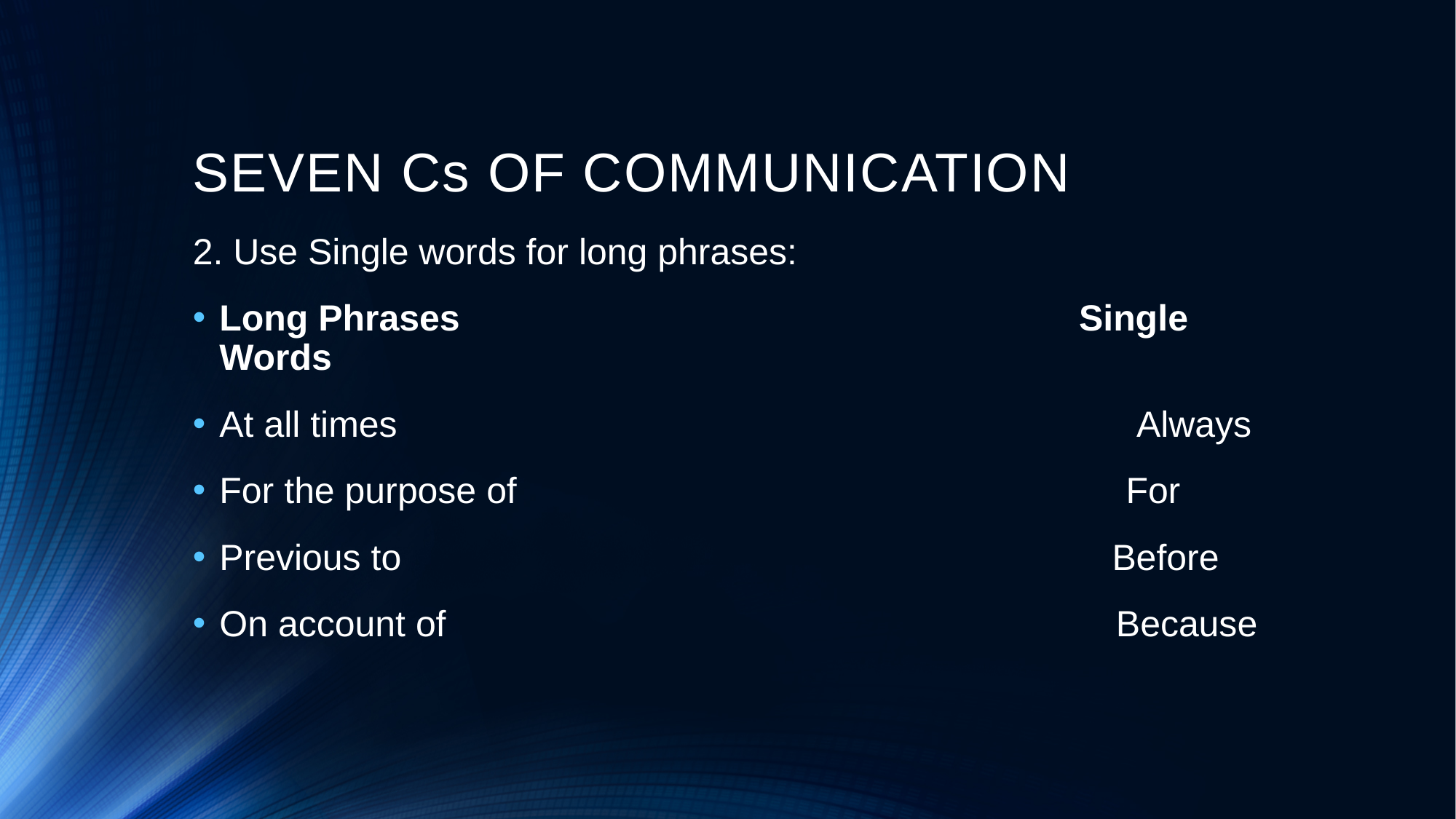

# SEVEN Cs OF COMMUNICATION
2. Use Single words for long phrases:
Long Phrases                                                             Single Words
At all times                                                                         Always
For the purpose of                                                            For
Previous to                                                                      Before
On account of                                                                  Because